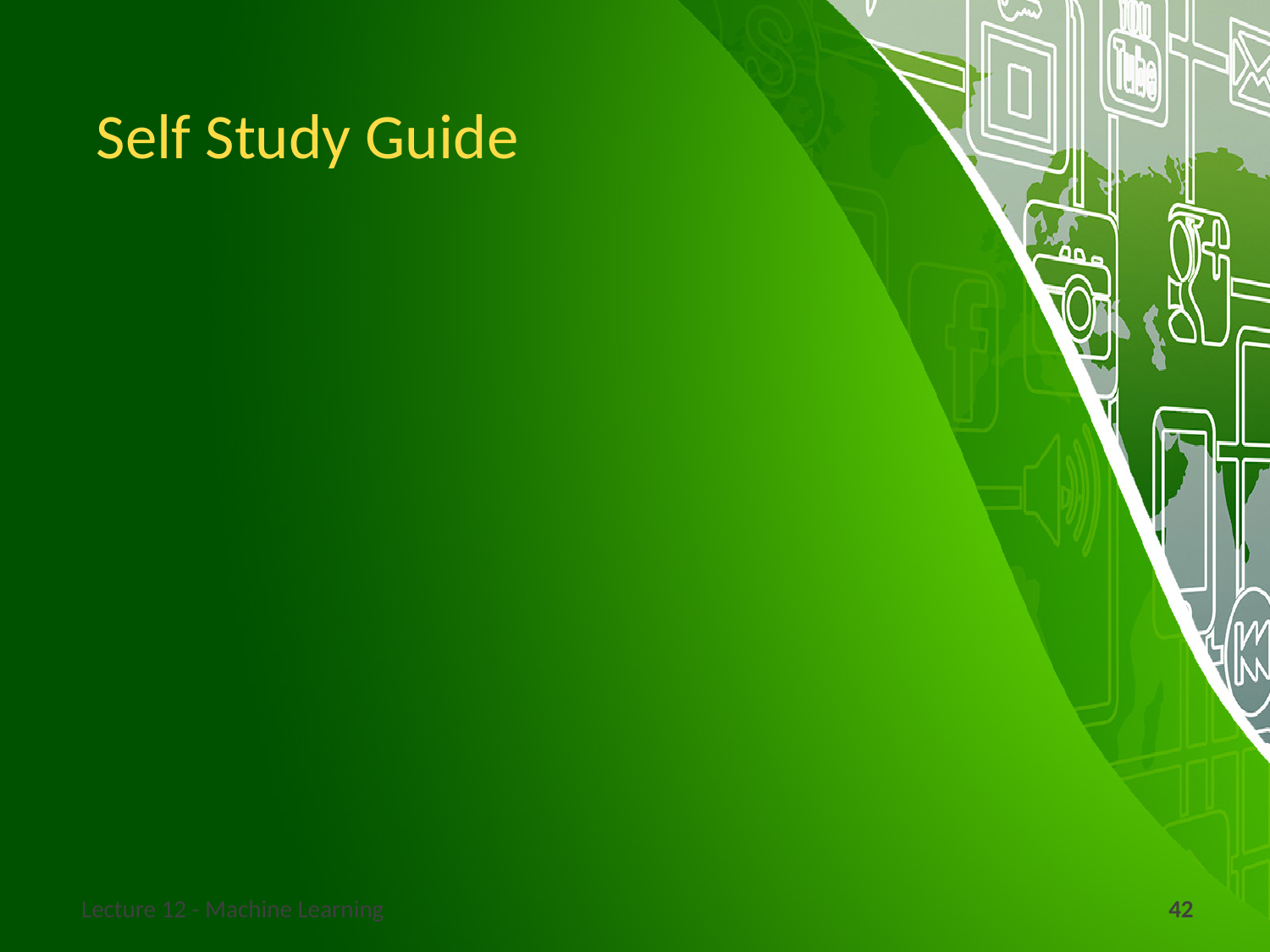

# Self Study Guide

Lecture 12 - Machine Learning
42